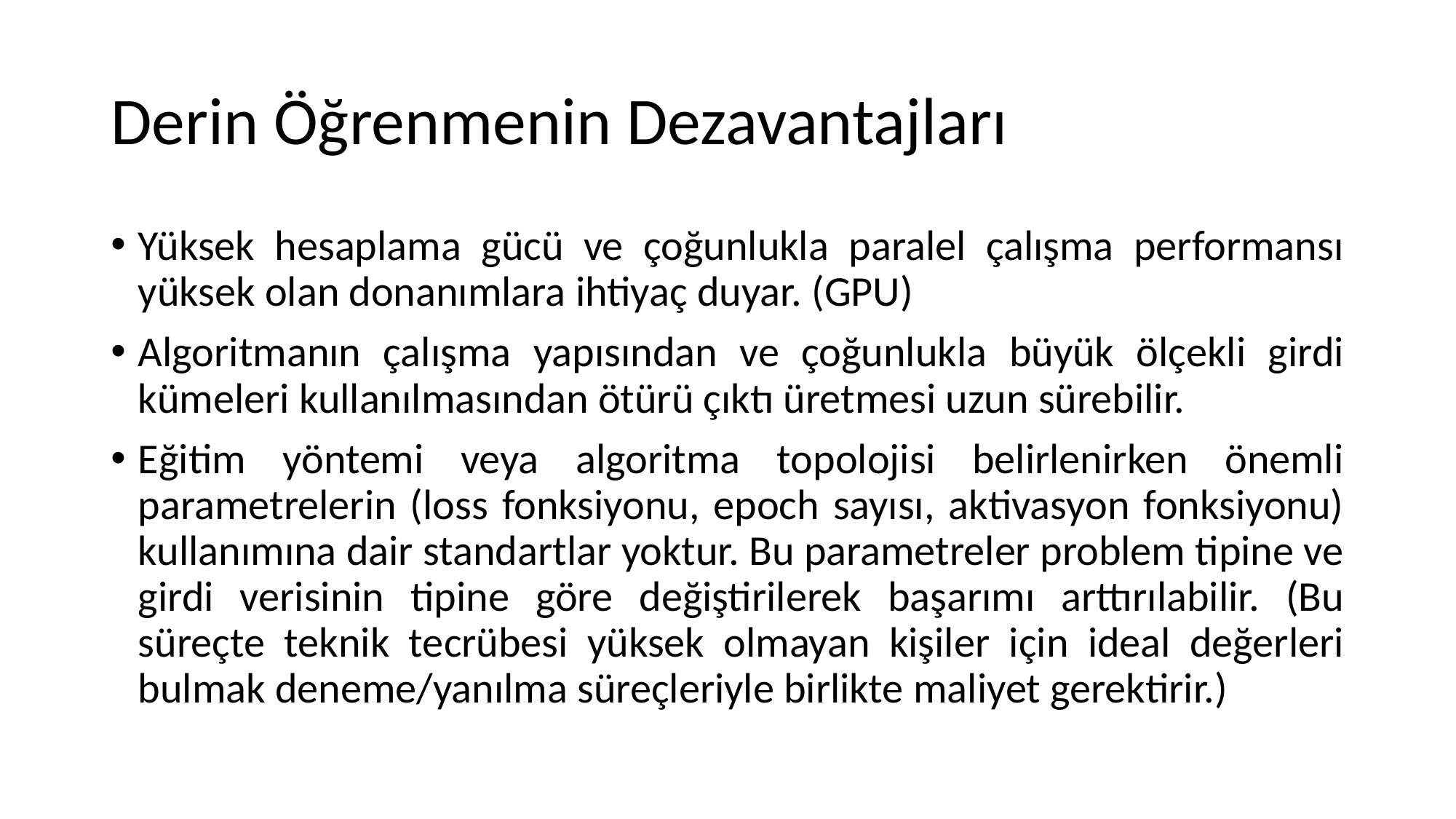

# Derin Öğrenmenin Dezavantajları
Yüksek hesaplama gücü ve çoğunlukla paralel çalışma performansı yüksek olan donanımlara ihtiyaç duyar. (GPU)
Algoritmanın çalışma yapısından ve çoğunlukla büyük ölçekli girdi kümeleri kullanılmasından ötürü çıktı üretmesi uzun sürebilir.
Eğitim yöntemi veya algoritma topolojisi belirlenirken önemli parametrelerin (loss fonksiyonu, epoch sayısı, aktivasyon fonksiyonu) kullanımına dair standartlar yoktur. Bu parametreler problem tipine ve girdi verisinin tipine göre değiştirilerek başarımı arttırılabilir. (Bu süreçte teknik tecrübesi yüksek olmayan kişiler için ideal değerleri bulmak deneme/yanılma süreçleriyle birlikte maliyet gerektirir.)